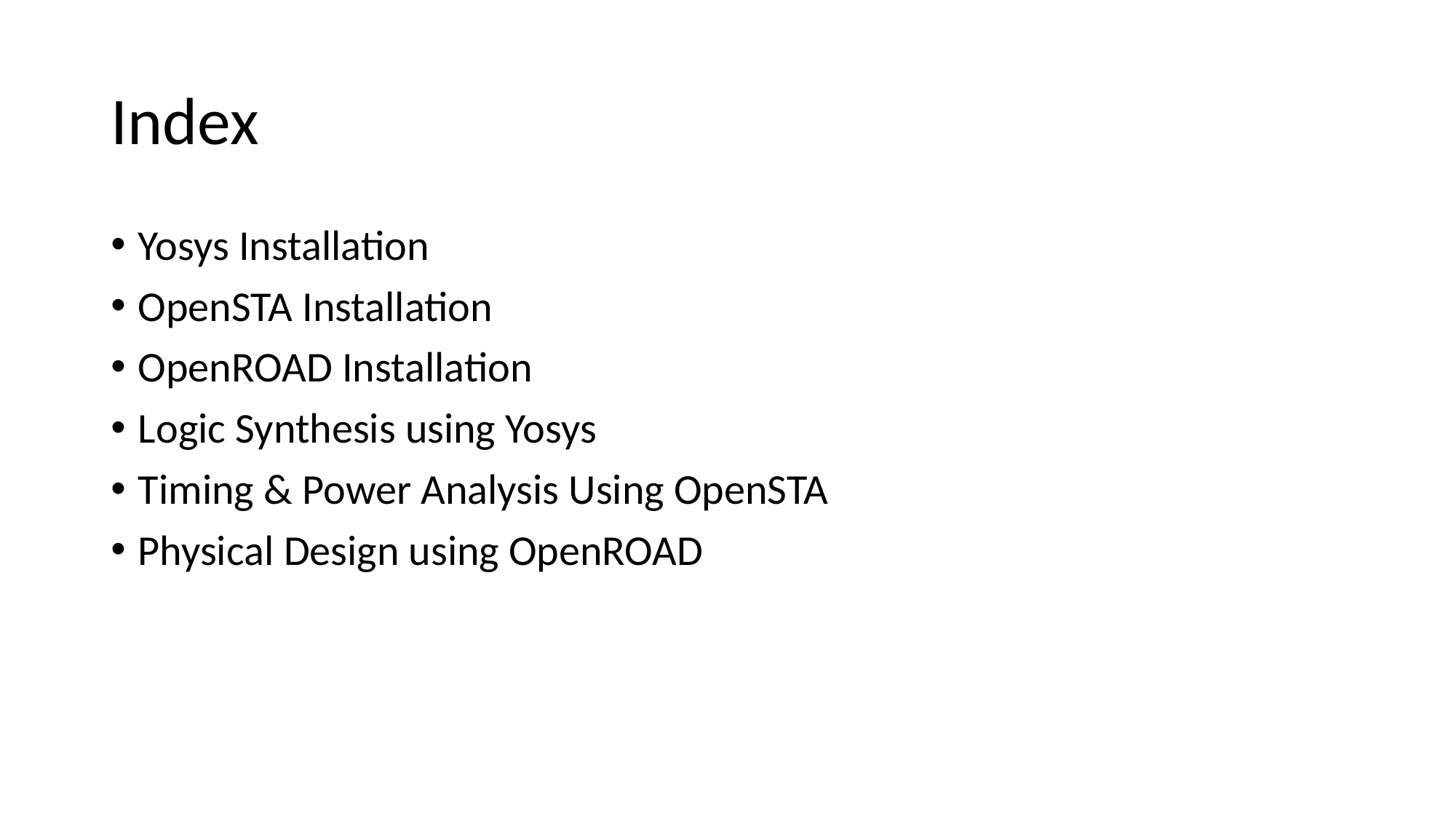

# Index
Yosys Installation
OpenSTA Installation
OpenROAD Installation
Logic Synthesis using Yosys
Timing & Power Analysis Using OpenSTA
Physical Design using OpenROAD